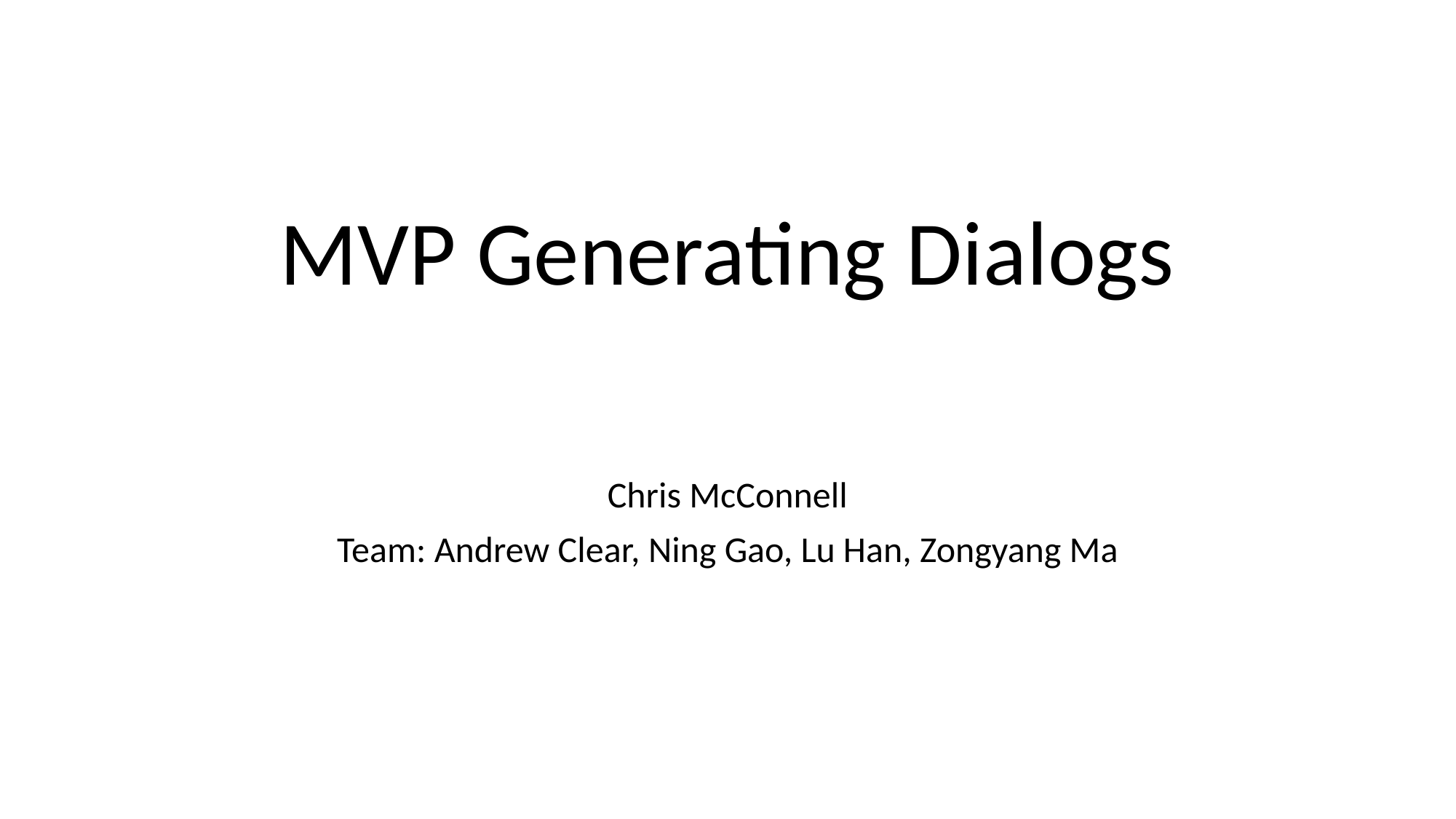

# MVP Generating Dialogs
Chris McConnell
Team: Andrew Clear, Ning Gao, Lu Han, Zongyang Ma